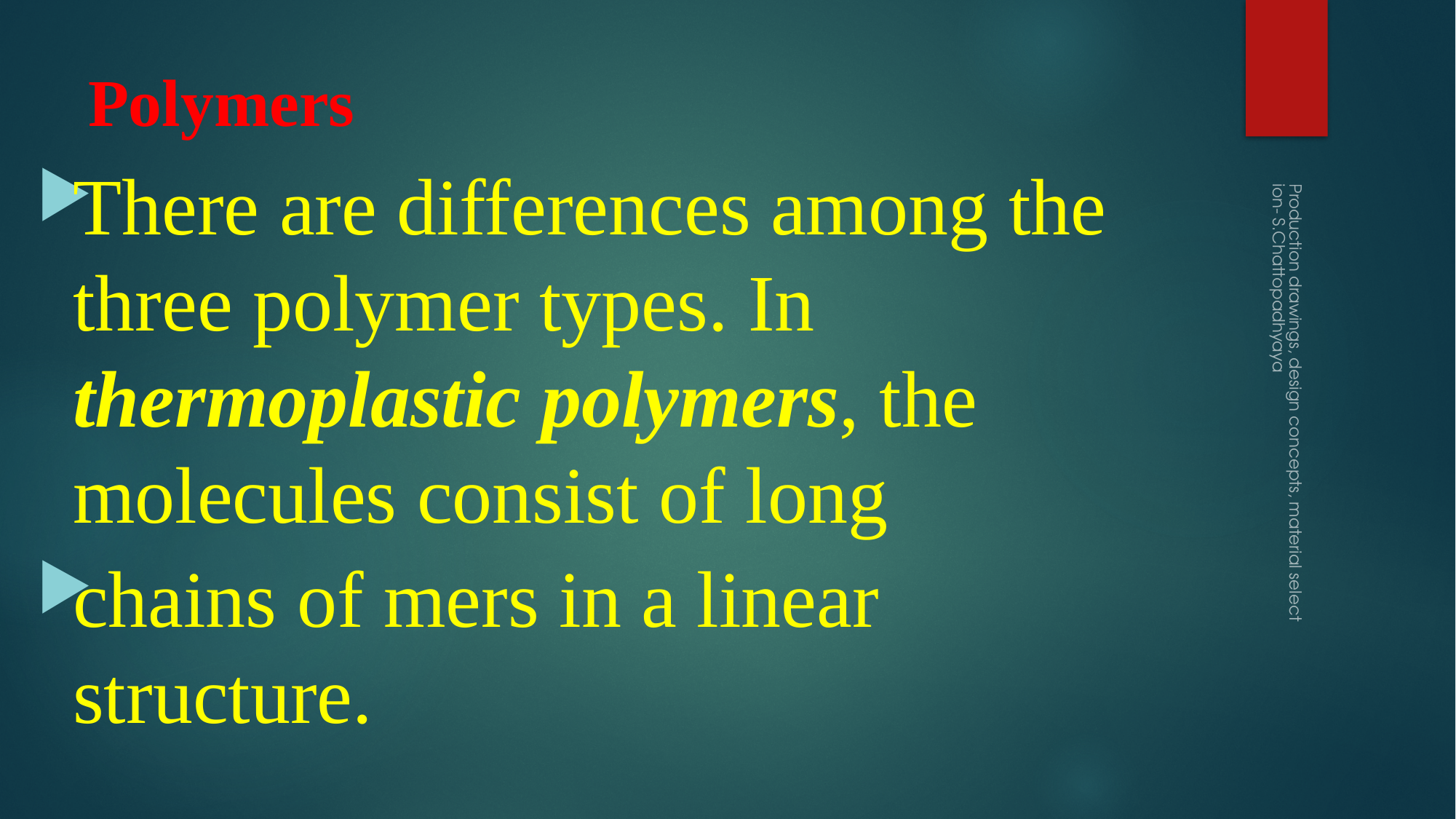

18
# Polymers
There are differences among the three polymer types. In thermoplastic polymers, the molecules consist of long
chains of mers in a linear structure.

Production drawings, design concepts, material selection- S.Chattopadhyaya